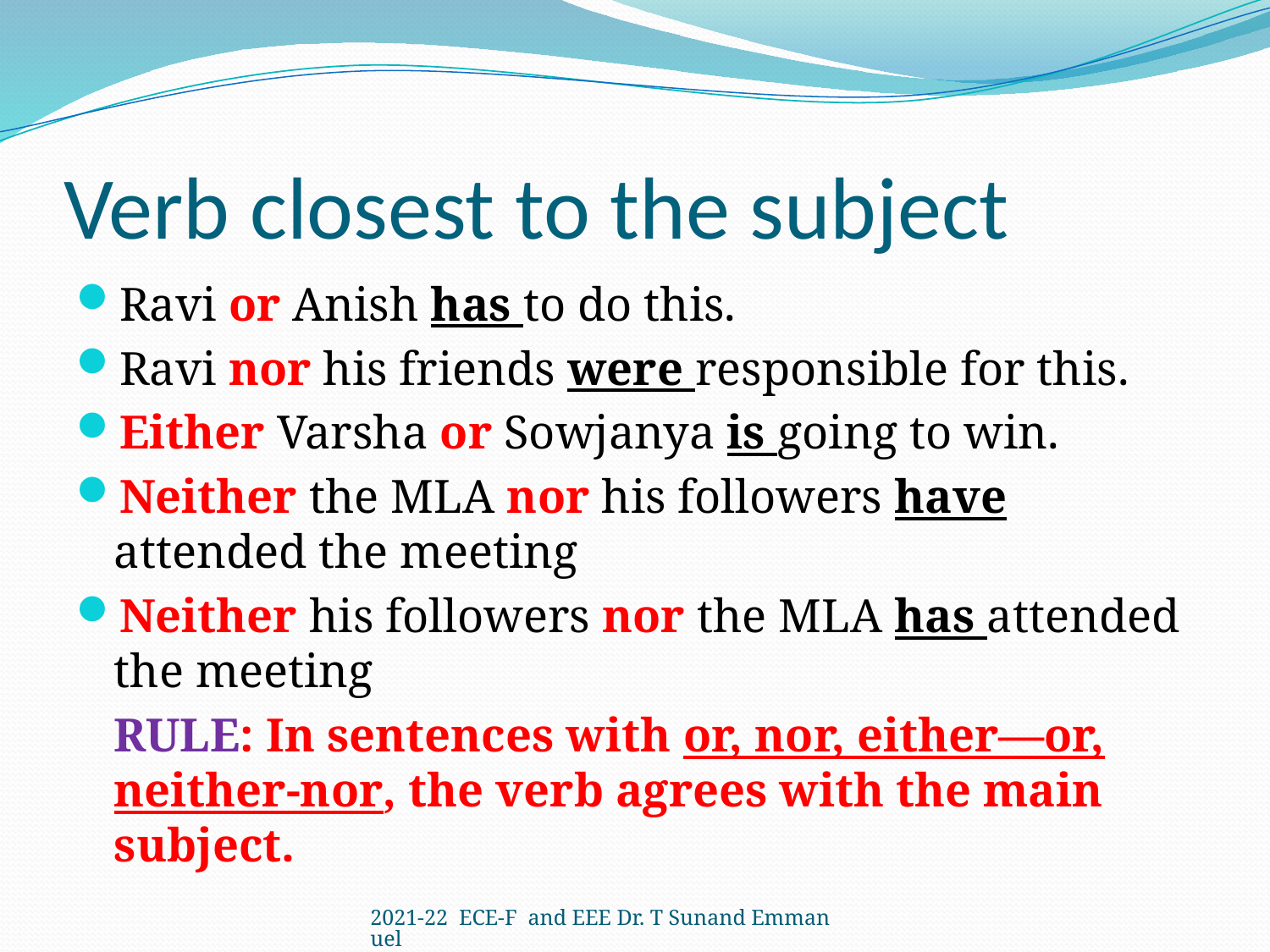

# Verb closest to the subject
Ravi or Anish has to do this.
Ravi nor his friends were responsible for this.
Either Varsha or Sowjanya is going to win.
Neither the MLA nor his followers have attended the meeting
Neither his followers nor the MLA has attended the meeting
	RULE: In sentences with or, nor, either—or, neither-nor, the verb agrees with the main subject.

2021-22  ECE-F  and EEE Dr. T Sunand Emmanuel